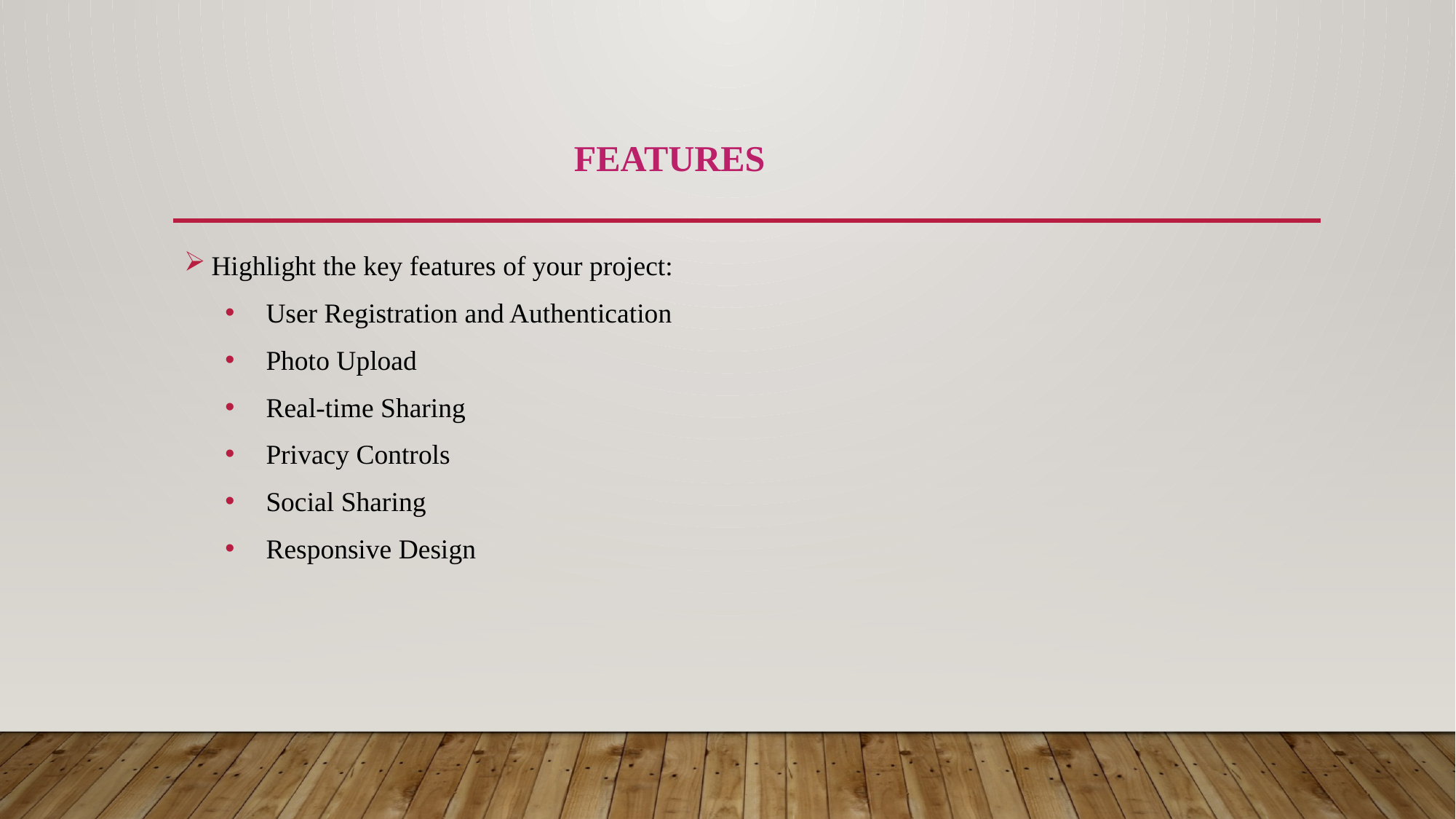

# Features
Highlight the key features of your project:
User Registration and Authentication
Photo Upload
Real-time Sharing
Privacy Controls
Social Sharing
Responsive Design